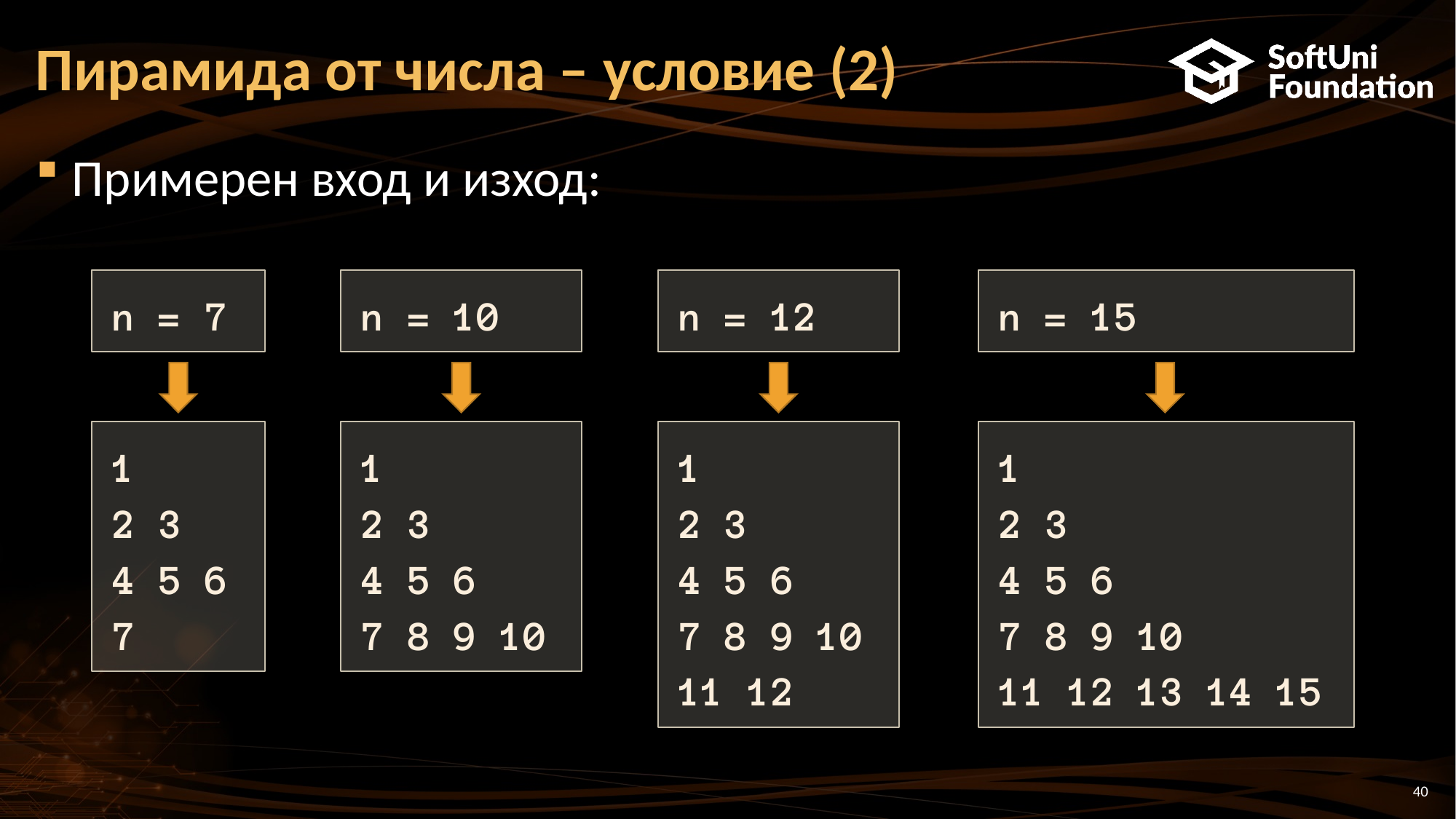

# Пирамида от числа – условие (2)
Примерен вход и изход:
n = 7
n = 10
n = 12
n = 15

1
2 3
4 5 6
7 8 9 10
11 12
1
2 3
4 5 6
7
1
2 3
4 5 6
7 8 9 10
1
2 3
4 5 6
7 8 9 10
11 12 13 14 15
40